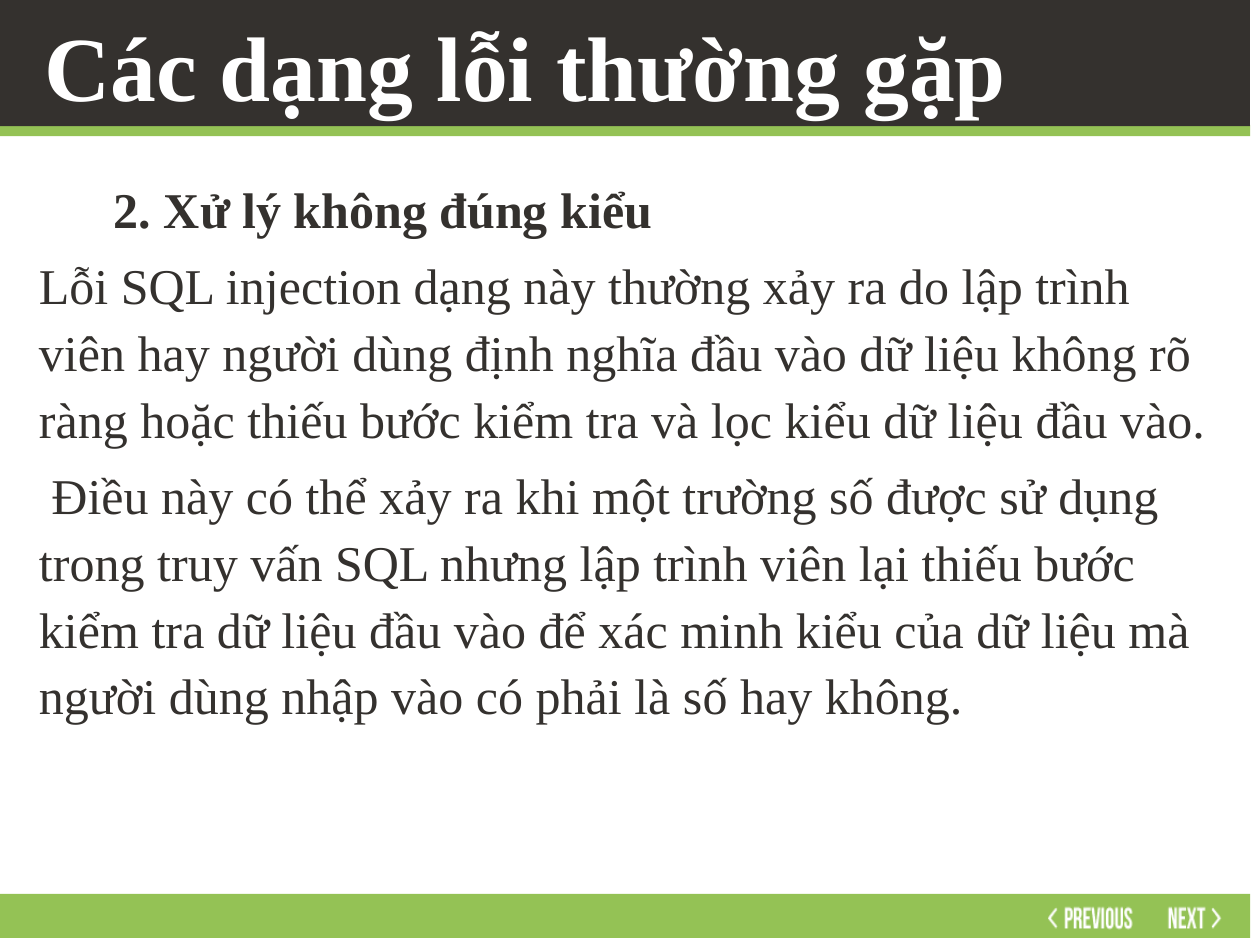

# Các dạng lỗi thường gặp
2. Xử lý không đúng kiểu
Lỗi SQL injection dạng này thường xảy ra do lập trình viên hay người dùng định nghĩa đầu vào dữ liệu không rõ ràng hoặc thiếu bước kiểm tra và lọc kiểu dữ liệu đầu vào.
 Điều này có thể xảy ra khi một trường số được sử dụng trong truy vấn SQL nhưng lập trình viên lại thiếu bước kiểm tra dữ liệu đầu vào để xác minh kiểu của dữ liệu mà người dùng nhập vào có phải là số hay không.